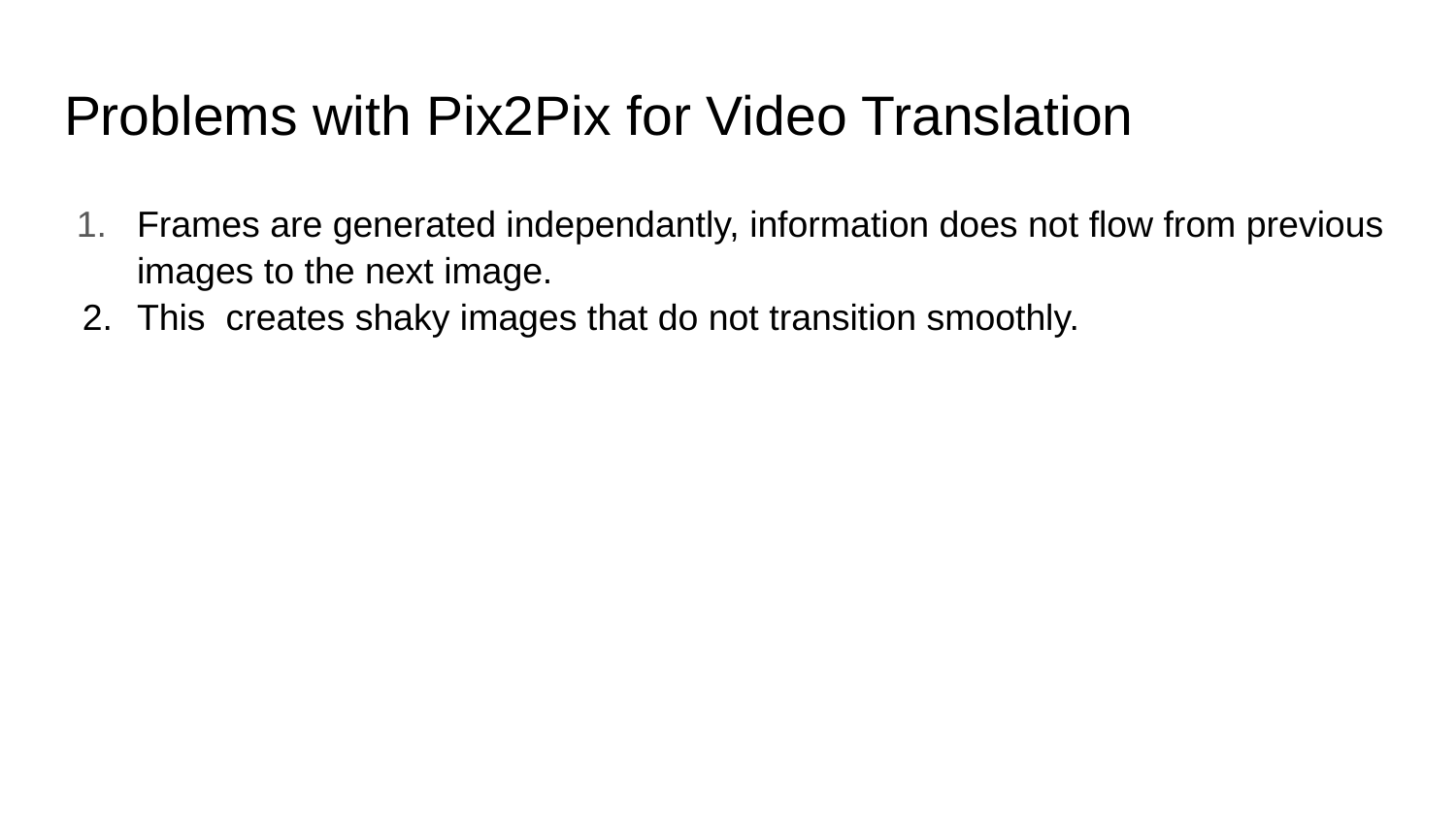

# Problems with Pix2Pix for Video Translation
Frames are generated independantly, information does not flow from previous images to the next image.
This  creates shaky images that do not transition smoothly.